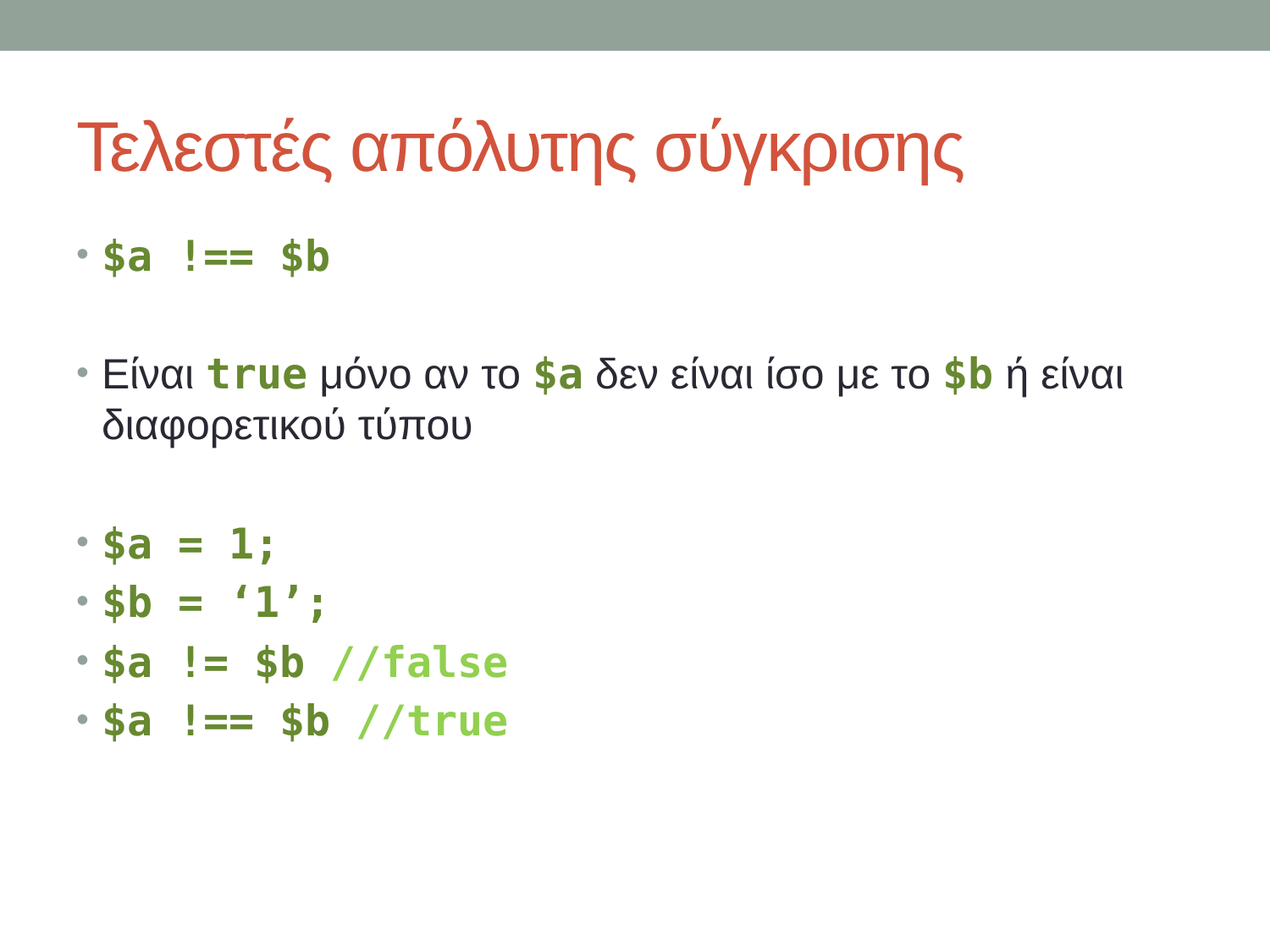

# Τελεστές απόλυτης σύγκρισης
$a !== $b

Είναι true μόνο αν το $a δεν είναι ίσο με το $b ή είναι διαφορετικού τύπου

$a = 1;
$b = ‘1’;
$a != $b //false
$a !== $b //true